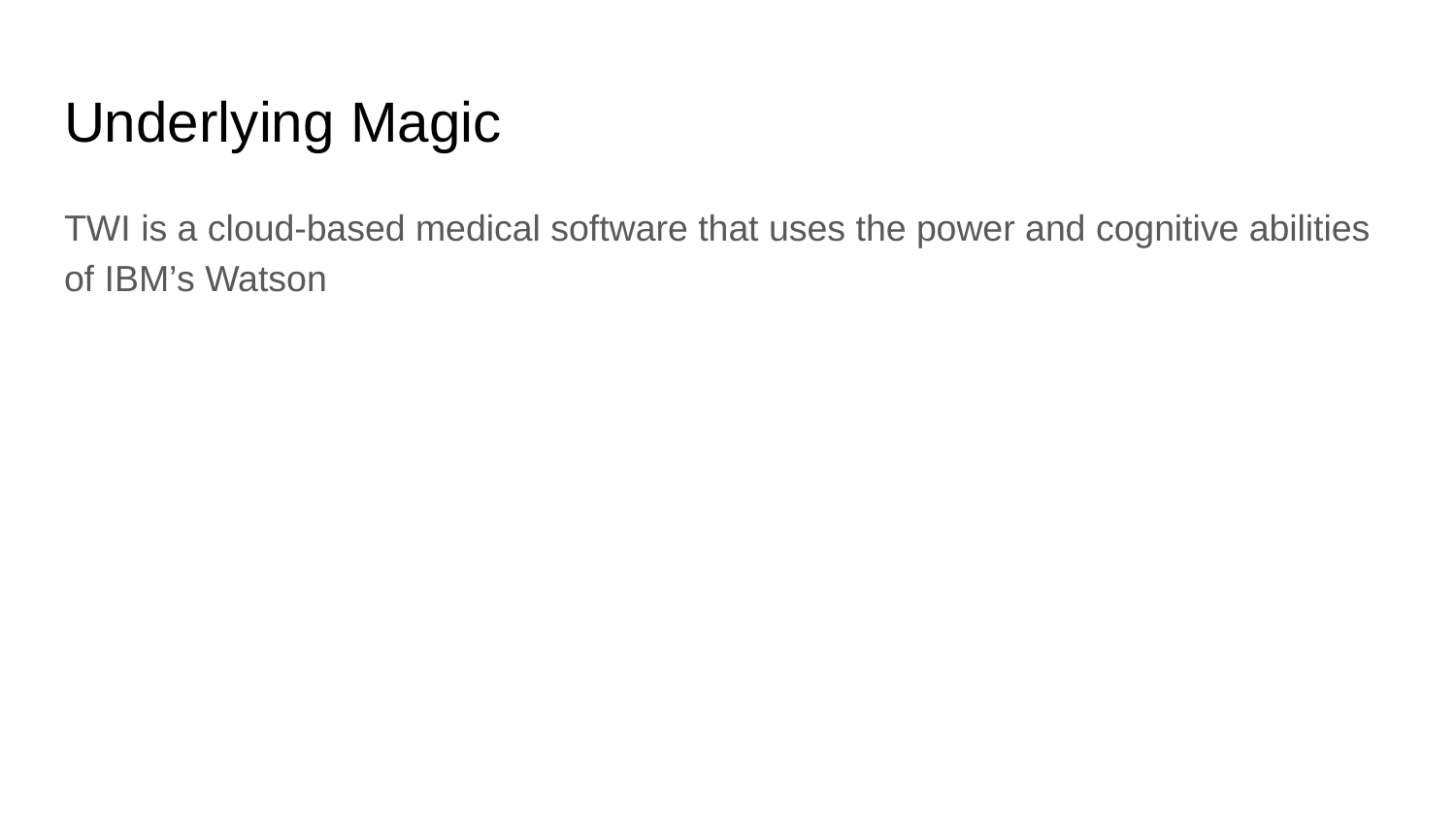

# Underlying Magic
TWI is a cloud-based medical software that uses the power and cognitive abilities of IBM’s Watson